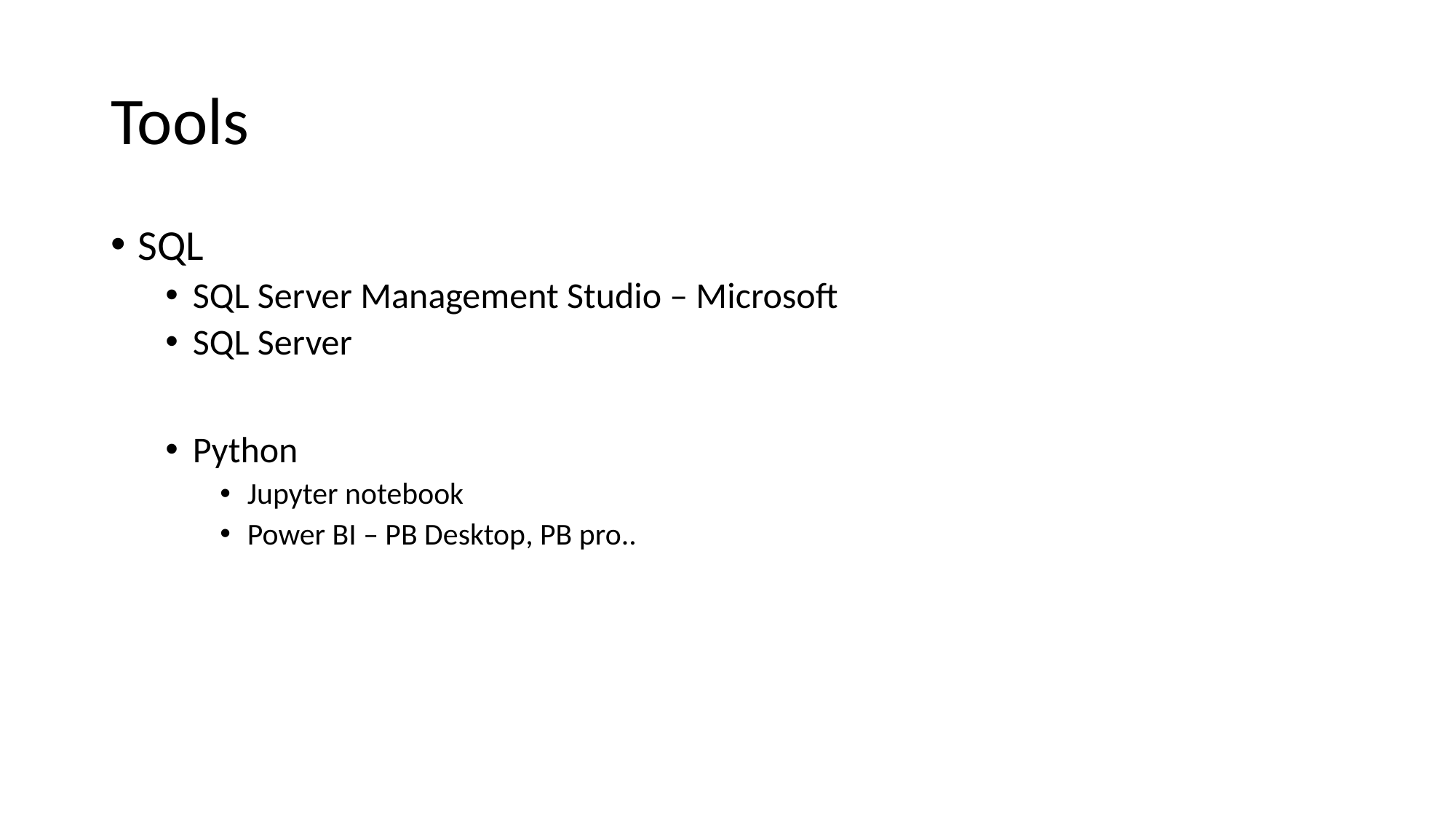

# Tools
SQL
SQL Server Management Studio – Microsoft
SQL Server

Python
Jupyter notebook
Power BI – PB Desktop, PB pro..